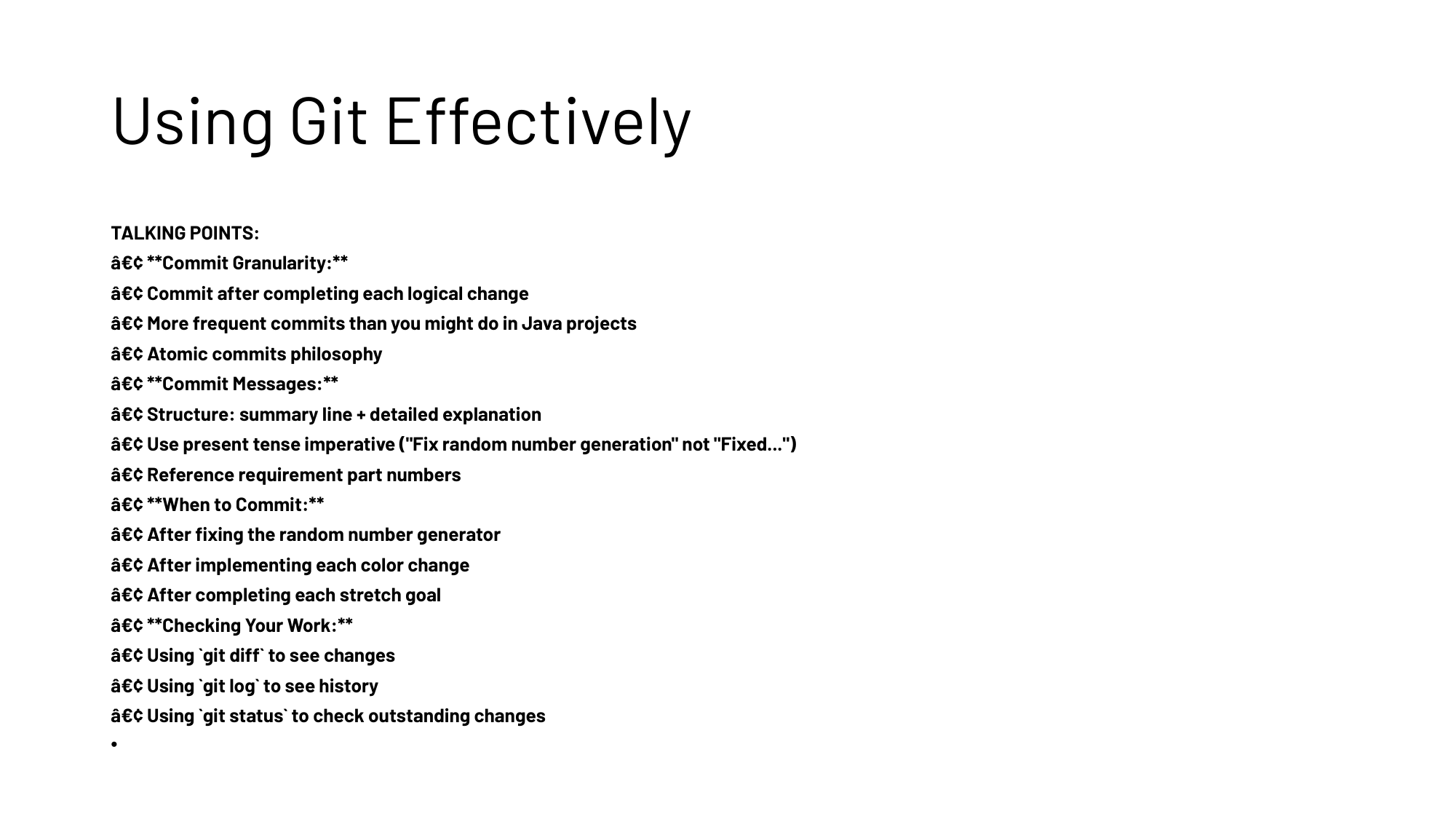

# Using Git Effectively
TALKING POINTS:
â€¢ **Commit Granularity:**
â€¢ Commit after completing each logical change
â€¢ More frequent commits than you might do in Java projects
â€¢ Atomic commits philosophy
â€¢ **Commit Messages:**
â€¢ Structure: summary line + detailed explanation
â€¢ Use present tense imperative ("Fix random number generation" not "Fixed...")
â€¢ Reference requirement part numbers
â€¢ **When to Commit:**
â€¢ After fixing the random number generator
â€¢ After implementing each color change
â€¢ After completing each stretch goal
â€¢ **Checking Your Work:**
â€¢ Using `git diff` to see changes
â€¢ Using `git log` to see history
â€¢ Using `git status` to check outstanding changes